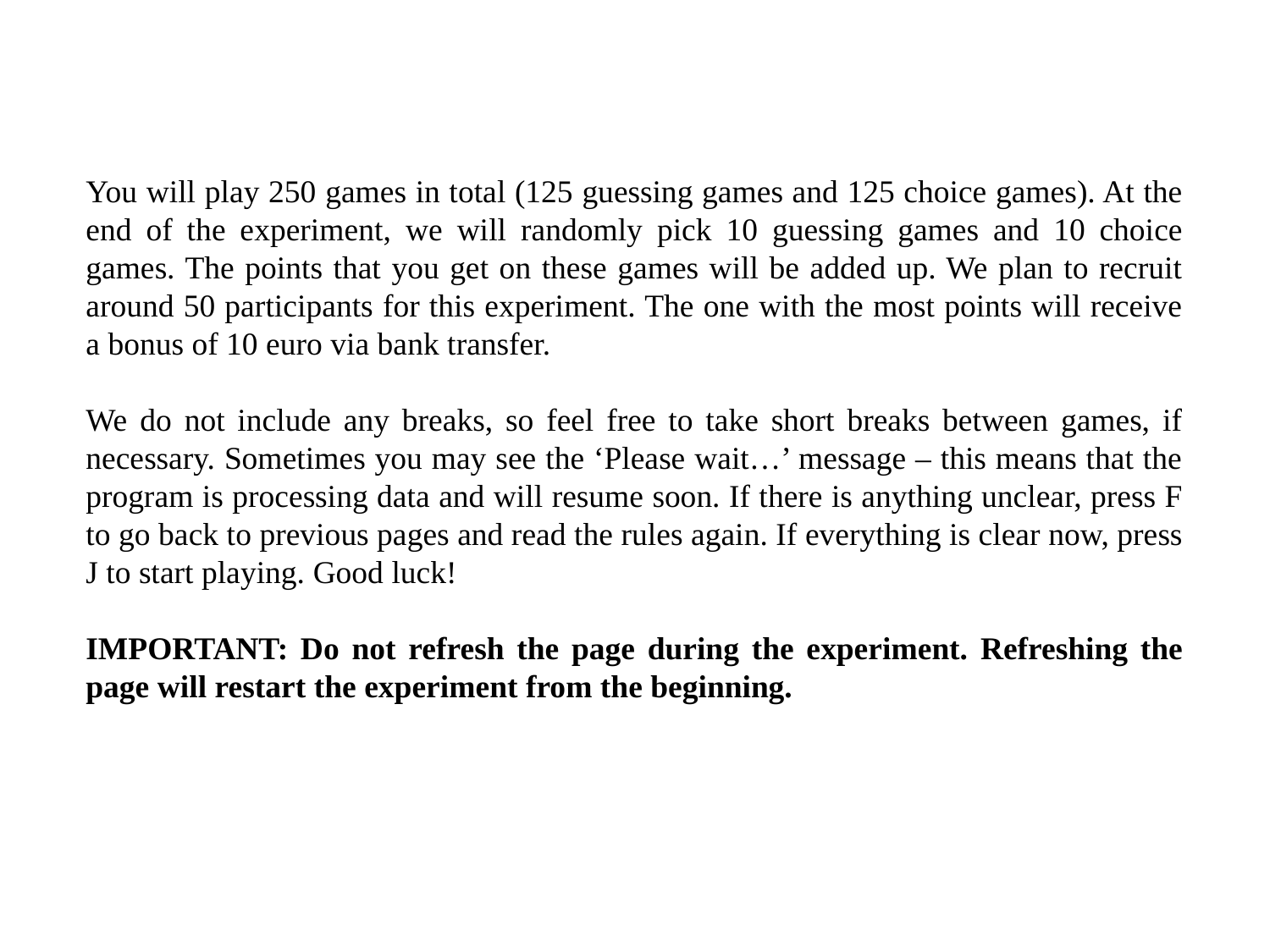

You will play 250 games in total (125 guessing games and 125 choice games). At the end of the experiment, we will randomly pick 10 guessing games and 10 choice games. The points that you get on these games will be added up. We plan to recruit around 50 participants for this experiment. The one with the most points will receive a bonus of 10 euro via bank transfer.

We do not include any breaks, so feel free to take short breaks between games, if necessary. Sometimes you may see the ‘Please wait…’ message – this means that the program is processing data and will resume soon. If there is anything unclear, press F to go back to previous pages and read the rules again. If everything is clear now, press J to start playing. Good luck!

IMPORTANT: Do not refresh the page during the experiment. Refreshing the page will restart the experiment from the beginning.